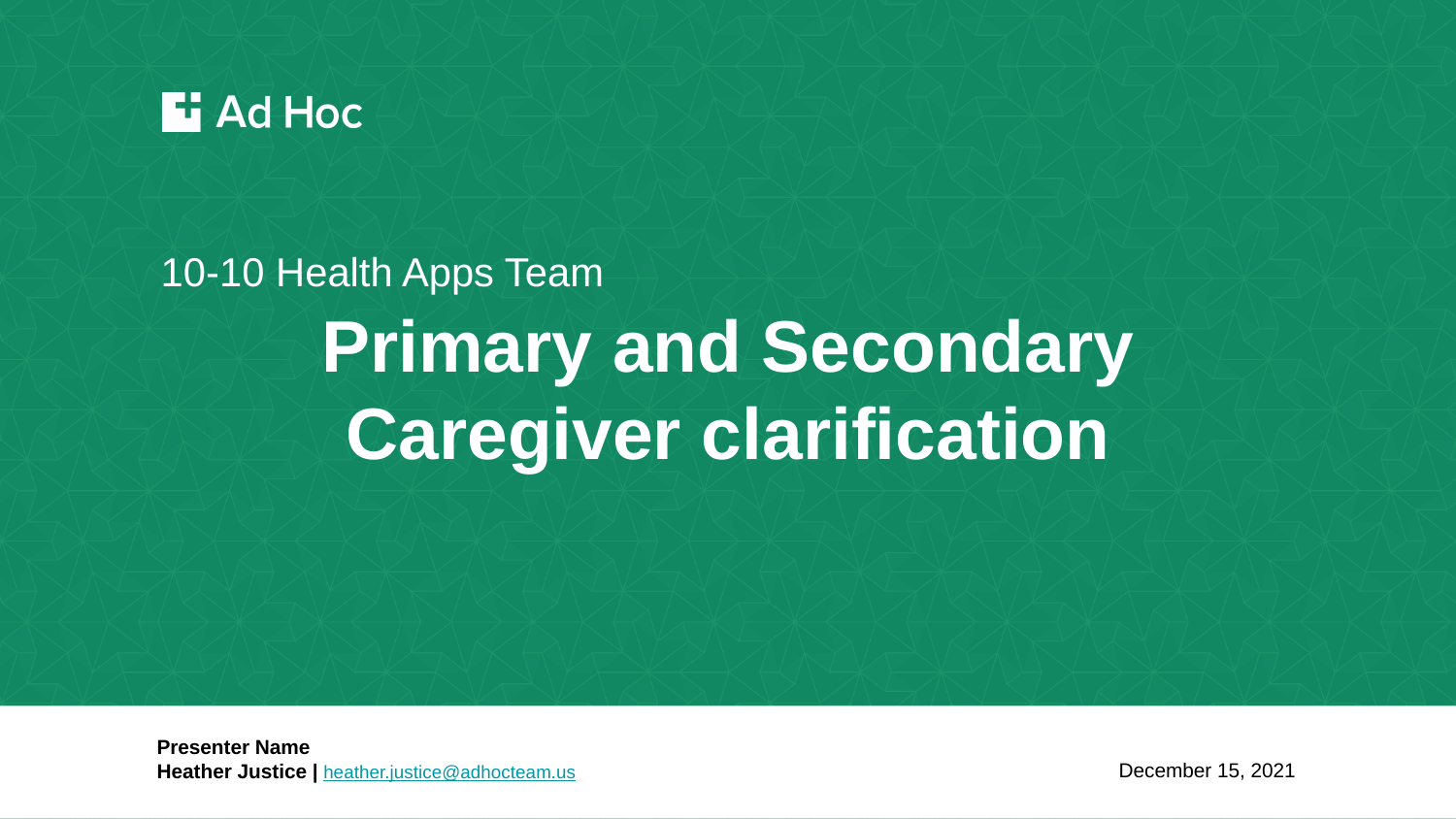

10-10 Health Apps Team
# Primary and Secondary Caregiver clarification
Presenter Name
Heather Justice | heather.justice@adhocteam.us
December 15, 2021